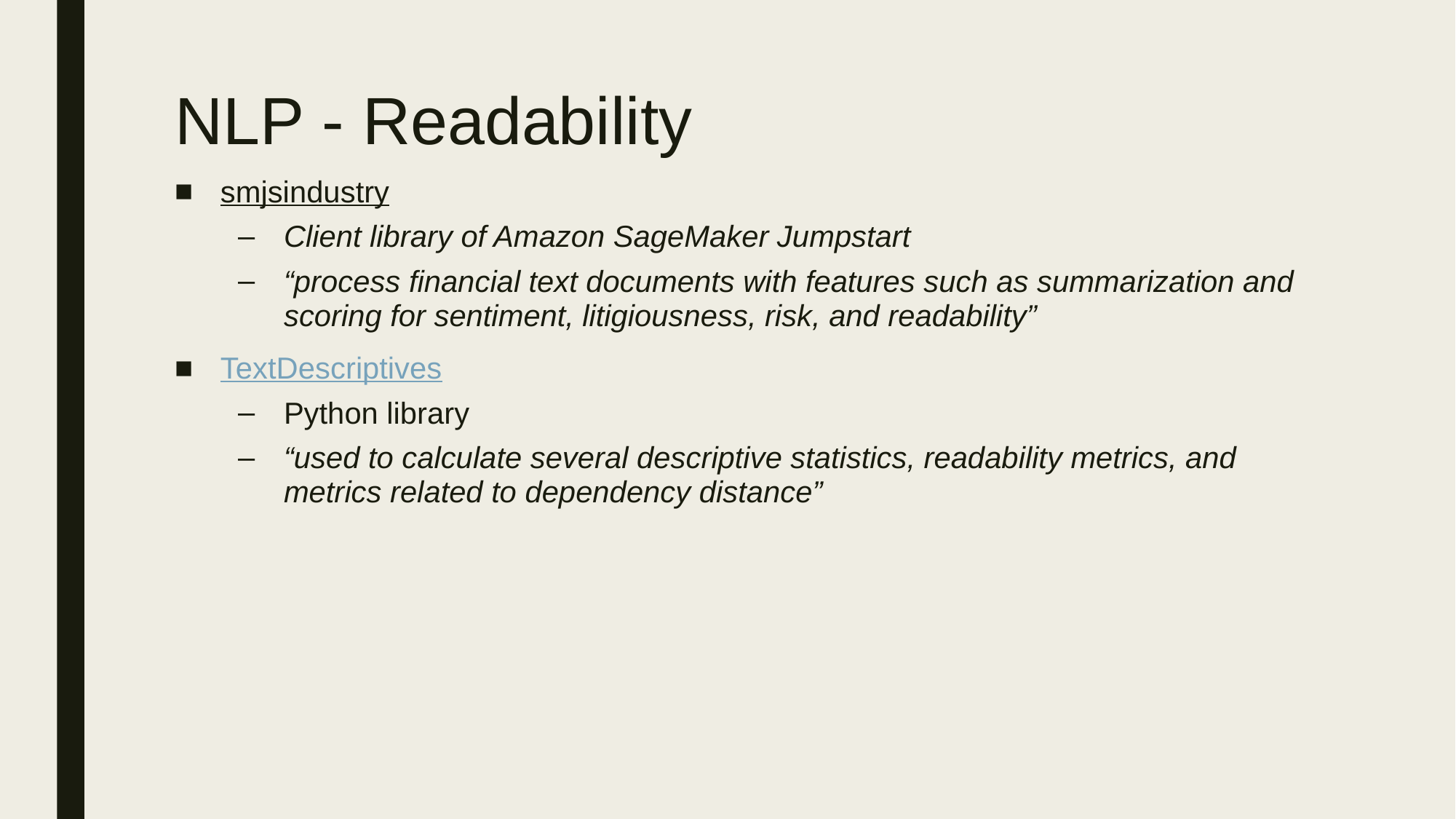

# NLP - Readability
smjsindustry
Client library of Amazon SageMaker Jumpstart
“process financial text documents with features such as summarization and scoring for sentiment, litigiousness, risk, and readability”
TextDescriptives
Python library
“used to calculate several descriptive statistics, readability metrics, and metrics related to dependency distance”